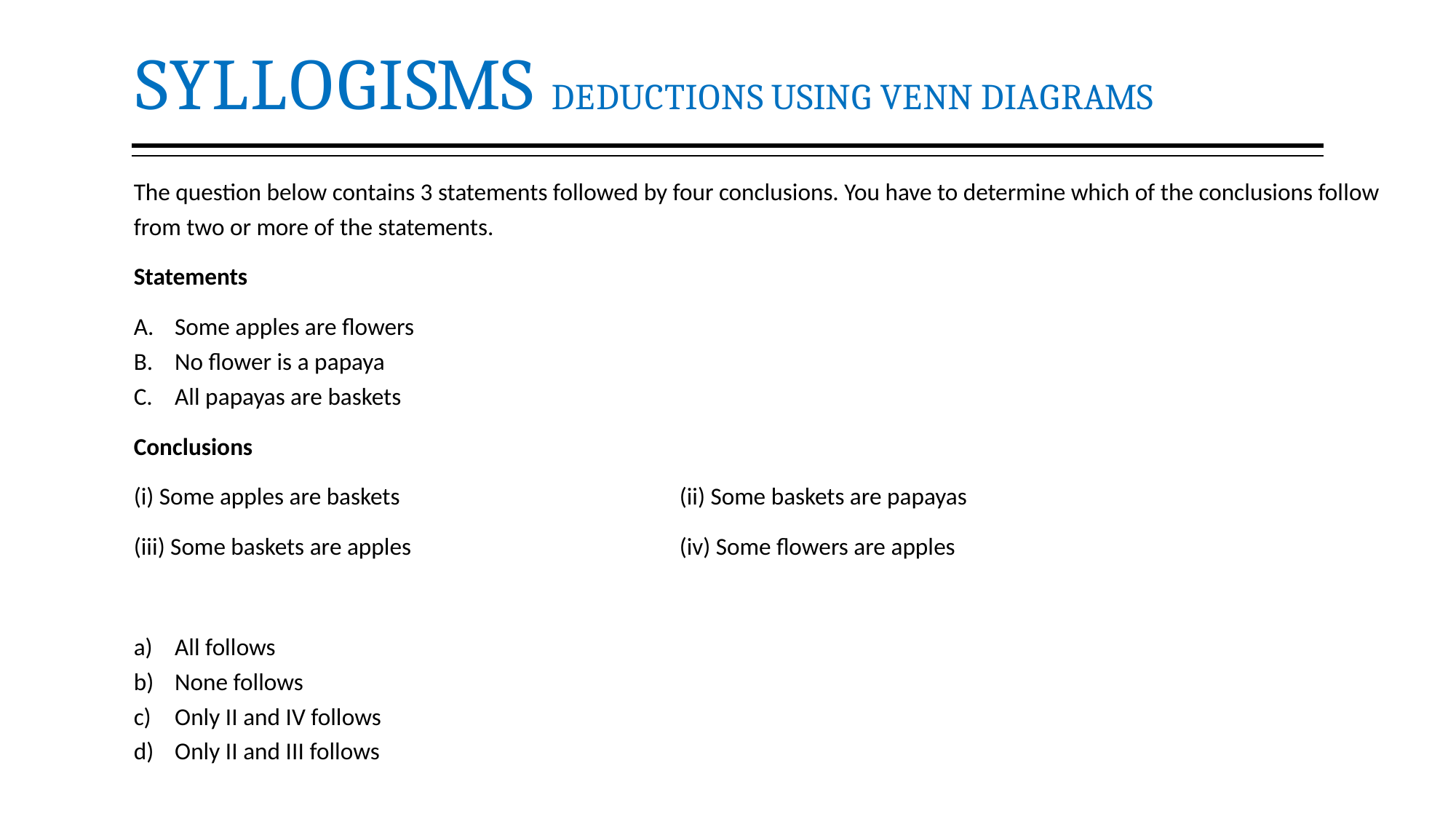

# SYLLOGISMS DEDUCTIONS USING VENN DIAGRAMS
The question below contains 3 statements followed by four conclusions. You have to determine which of the conclusions follow from two or more of the statements.
Statements
Some apples are flowers
No flower is a papaya
All papayas are baskets
Conclusions
(i) Some apples are baskets			(ii) Some baskets are papayas
(iii) Some baskets are apples			(iv) Some flowers are apples

All follows
None follows
Only II and IV follows
Only II and III follows